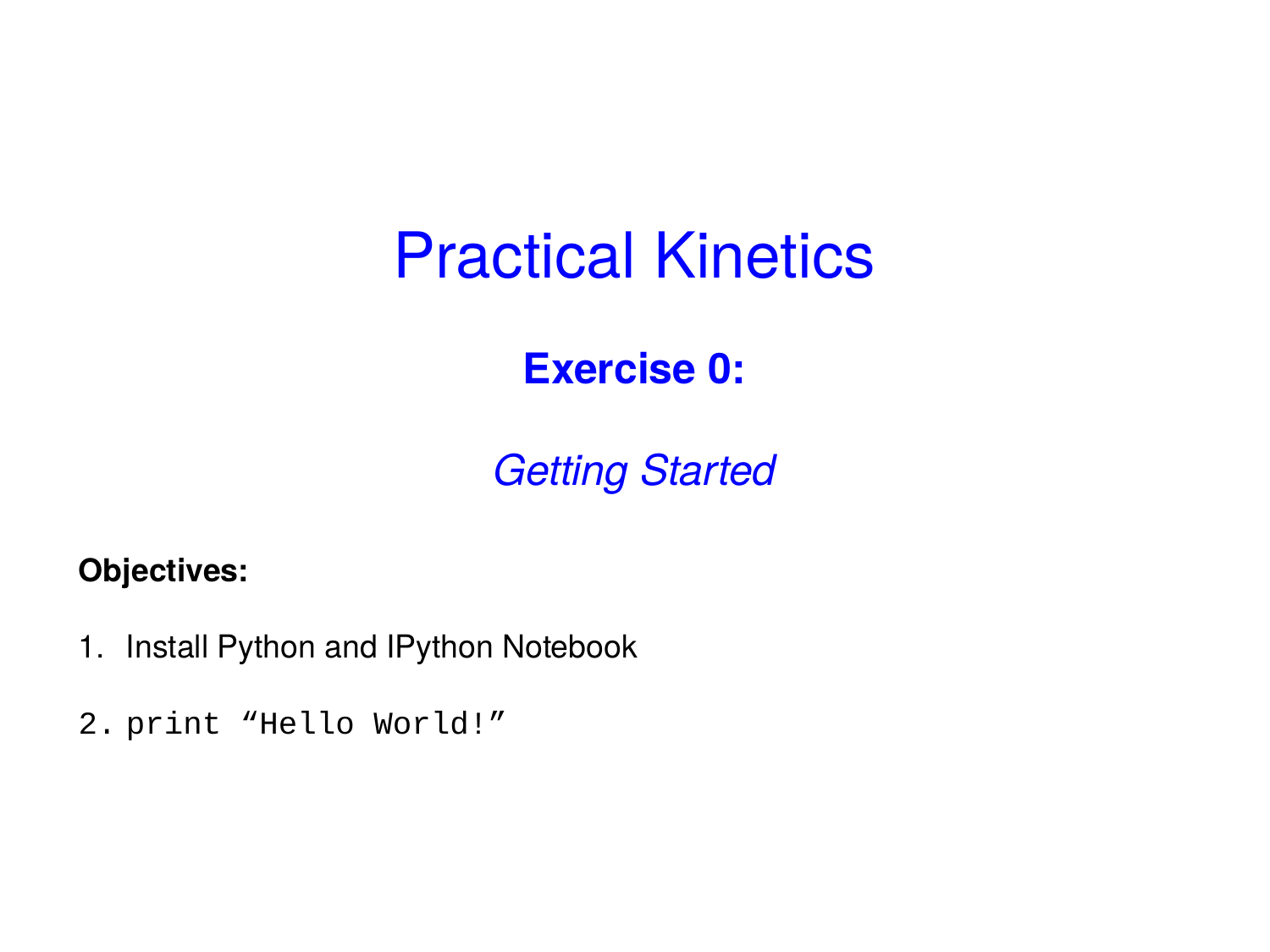

Practical Kinetics

Exercise 0:

Getting Started
Objectives:

Install Python and IPython Notebook

print “Hello World!”